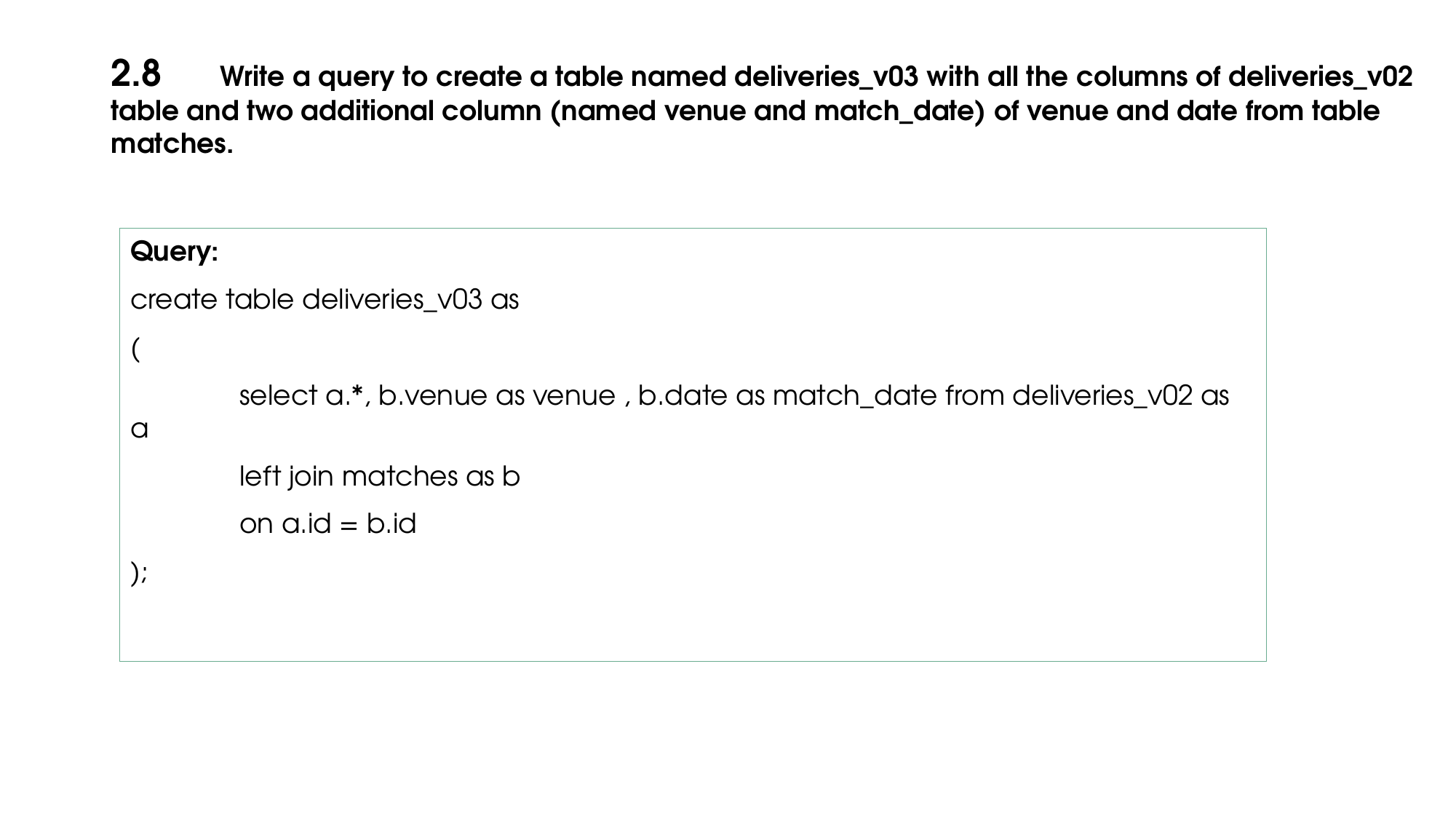

# 2.8 	Write a query to create a table named deliveries_v03 with all the columns of deliveries_v02 table and two additional column (named venue and match_date) of venue and date from table matches.
Query:
create table deliveries_v03 as
(
	select a.*, b.venue as venue , b.date as match_date from deliveries_v02 as a
	left join matches as b
	on a.id = b.id
);